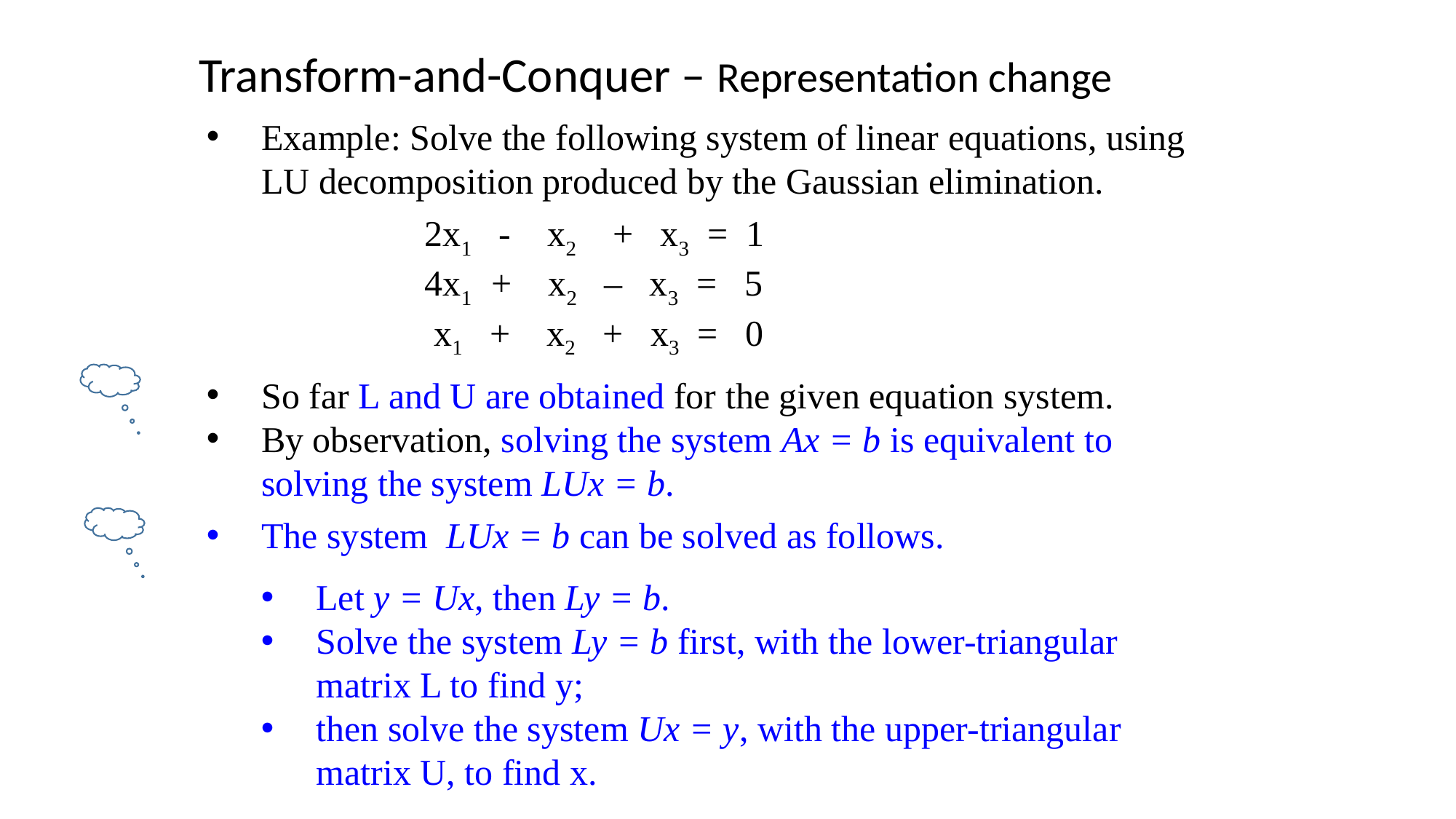

Transform-and-Conquer – Representation change
Example: Solve the following system of linear equations, using LU decomposition produced by the Gaussian elimination.
2x1   -    x2    +   x3  =  1
4x1   +    x2   –   x3  =   5
 x1   +    x2   +   x3  =   0
So far L and U are obtained for the given equation system.
By observation, solving the system Ax = b is equivalent to solving the system LUx = b.
The system  LUx = b can be solved as follows.
Let y = Ux, then Ly = b.
Solve the system Ly = b first, with the lower-triangular matrix L to find y;
then solve the system Ux = y, with the upper-triangular matrix U, to find x.